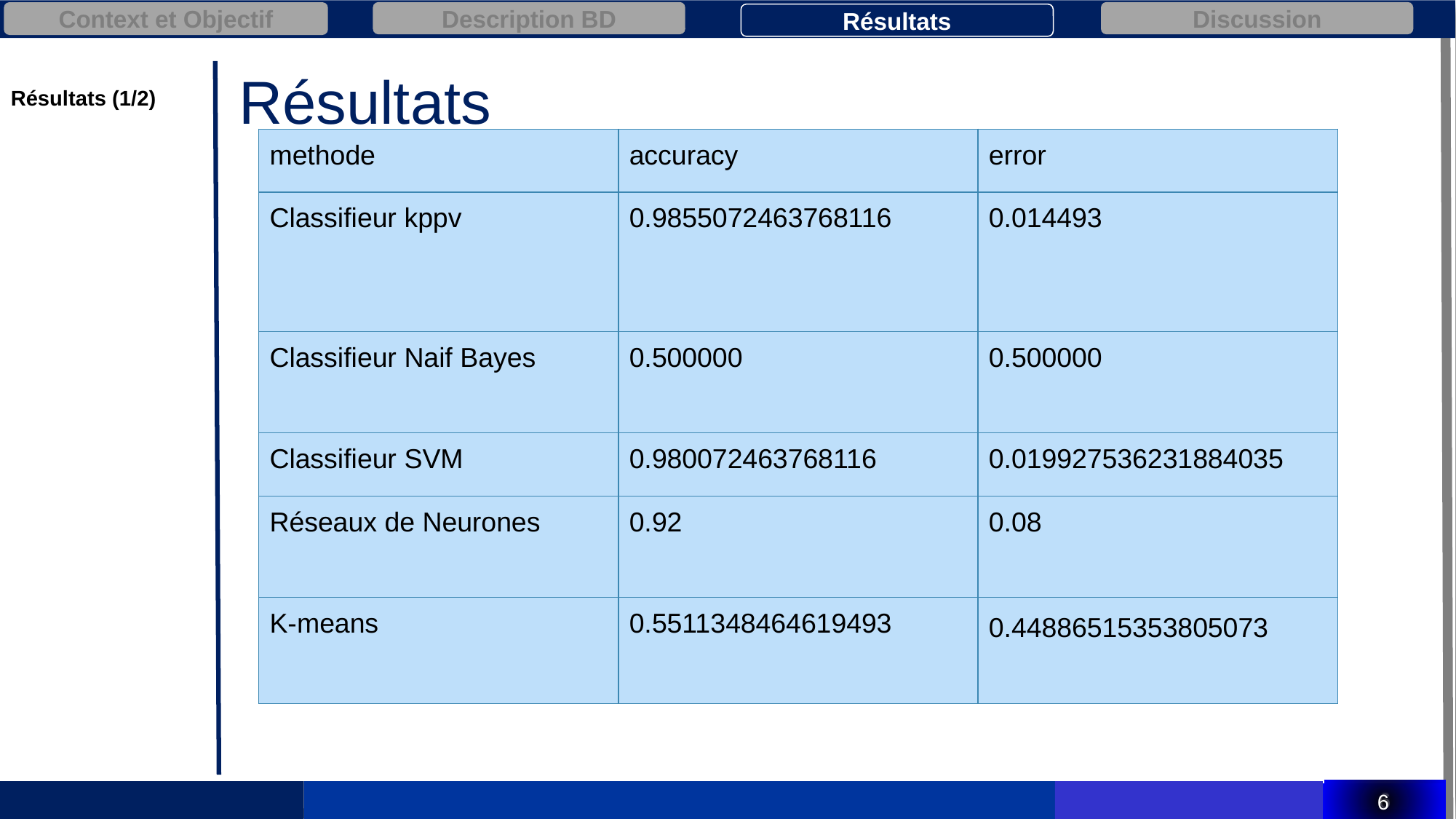

Description BD
Discussion
Context et Objectif
Résultats
Résultats
Résultats (1/2)
| methode | accuracy | error |
| --- | --- | --- |
| Classifieur kppv | 0.9855072463768116 | 0.014493 |
| Classifieur Naif Bayes | 0.500000 | 0.500000 |
| Classifieur SVM | 0.980072463768116 | 0.019927536231884035 |
| Réseaux de Neurones | 0.92 | 0.08 |
| K-means | 0.5511348464619493 | 0.44886515353805073 |
6